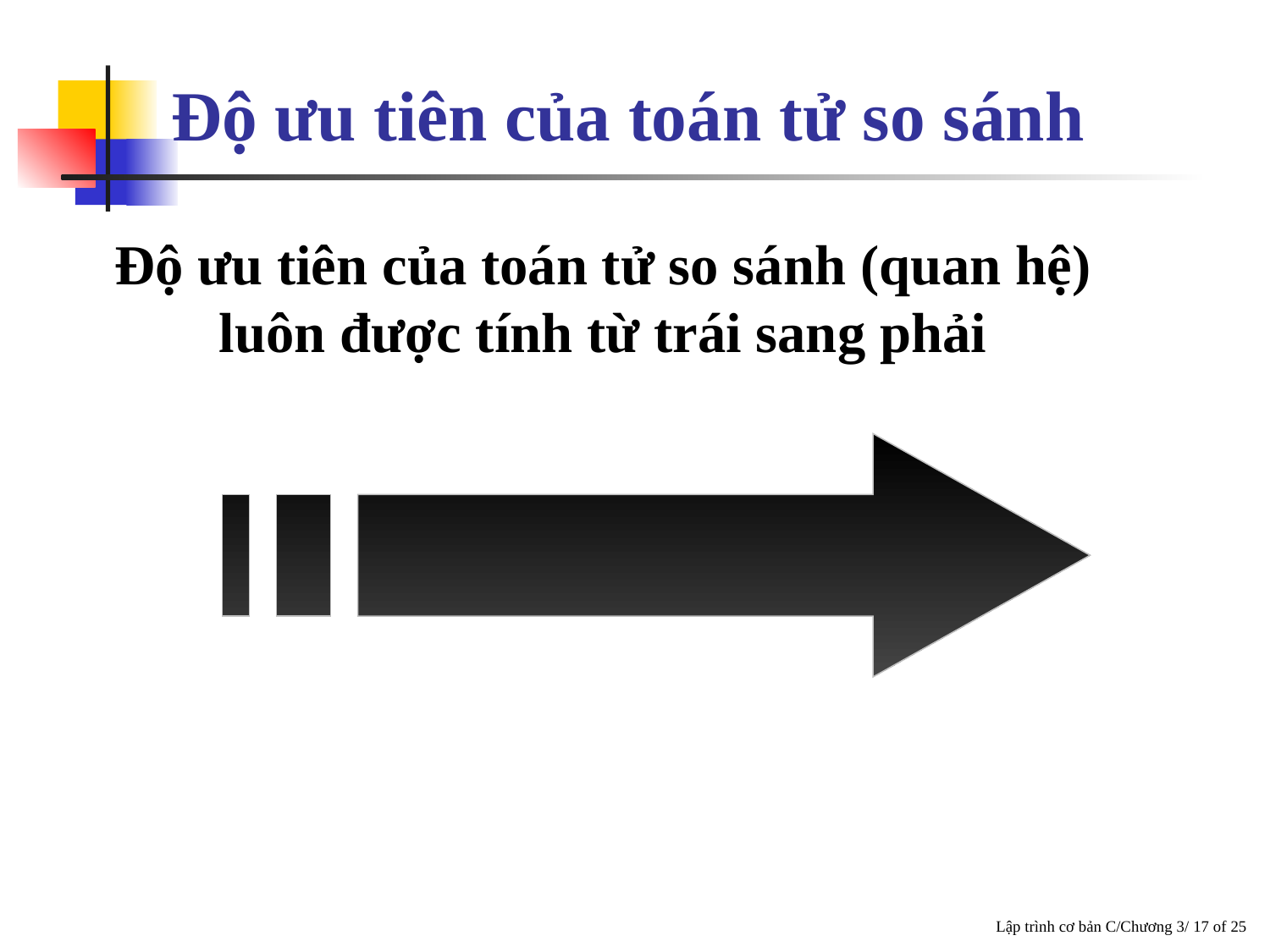

Độ ưu tiên của toán tử so sánh
Độ ưu tiên của toán tử so sánh (quan hệ) luôn được tính từ trái sang phải

Lập trình cơ bản C/Chương 3/ 17 of 25